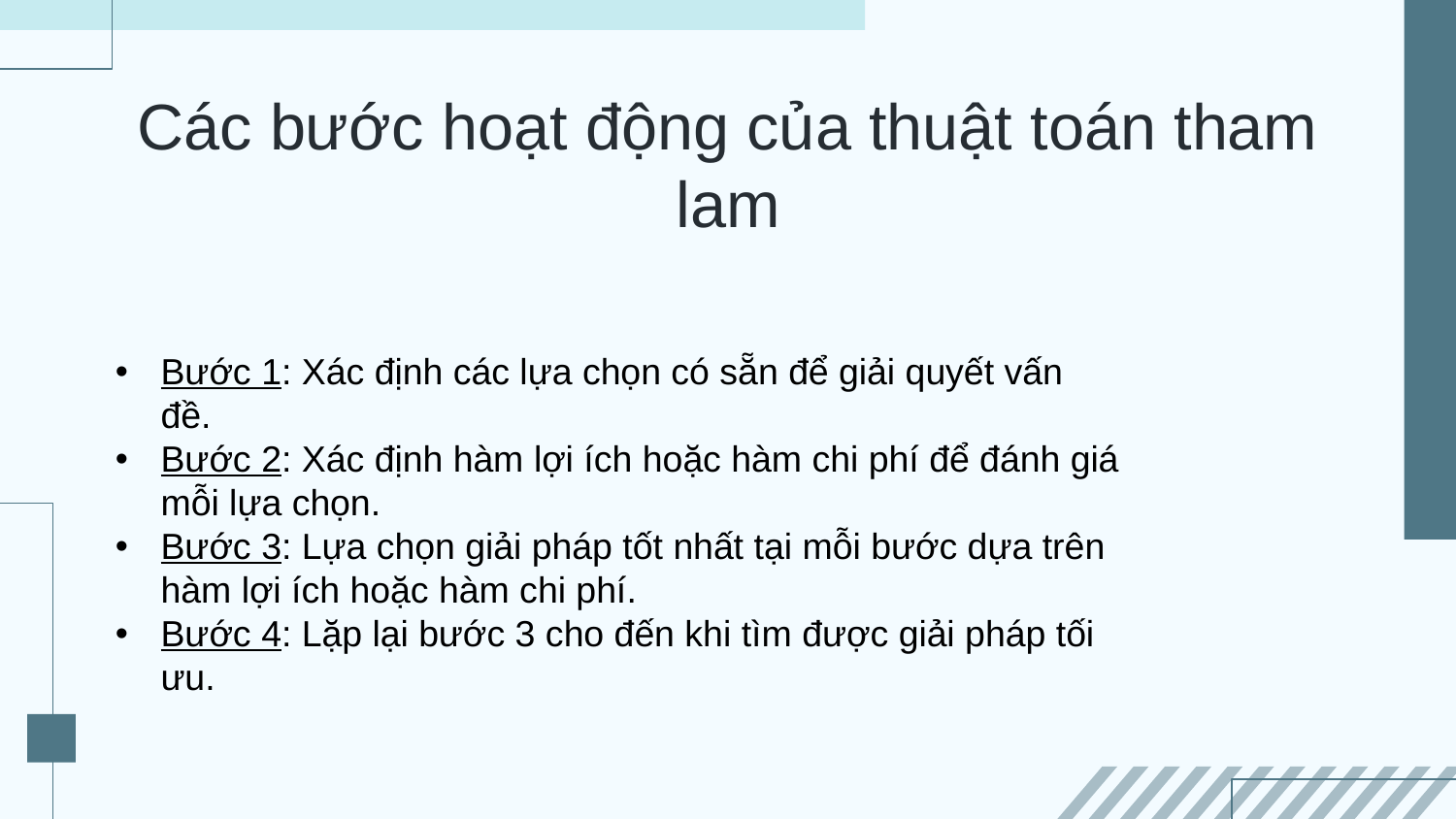

# Các bước hoạt động của thuật toán tham lam
Bước 1: Xác định các lựa chọn có sẵn để giải quyết vấn đề.
Bước 2: Xác định hàm lợi ích hoặc hàm chi phí để đánh giá mỗi lựa chọn.
Bước 3: Lựa chọn giải pháp tốt nhất tại mỗi bước dựa trên hàm lợi ích hoặc hàm chi phí.
Bước 4: Lặp lại bước 3 cho đến khi tìm được giải pháp tối ưu.